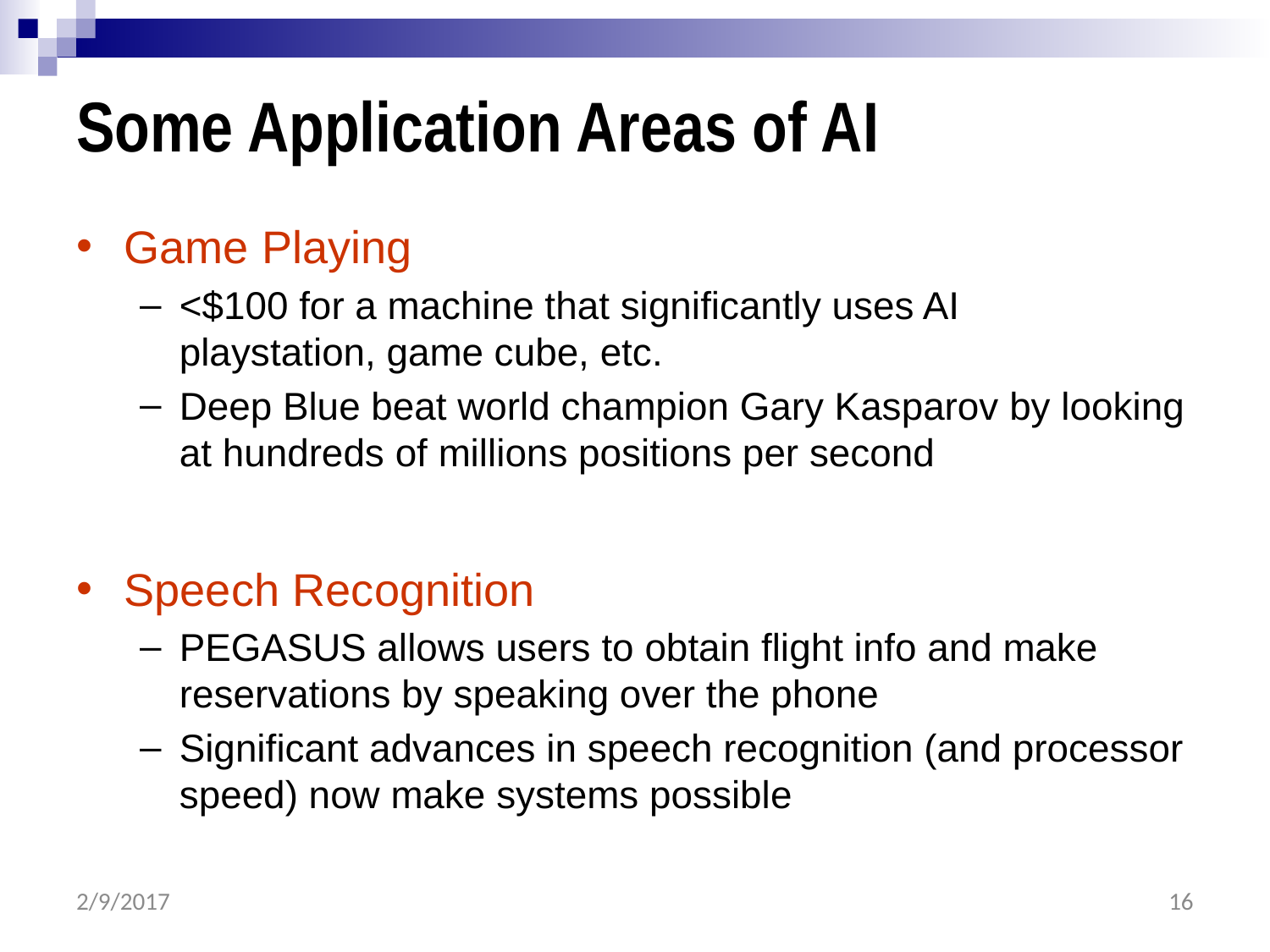

# Some Application Areas of AI
Game Playing
<$100 for a machine that significantly uses AI
playstation, game cube, etc.
Deep Blue beat world champion Gary Kasparov by looking at hundreds of millions positions per second

Speech Recognition
PEGASUS allows users to obtain flight info and make reservations by speaking over the phone
Significant advances in speech recognition (and processor speed) now make systems possible
2/9/2017
16